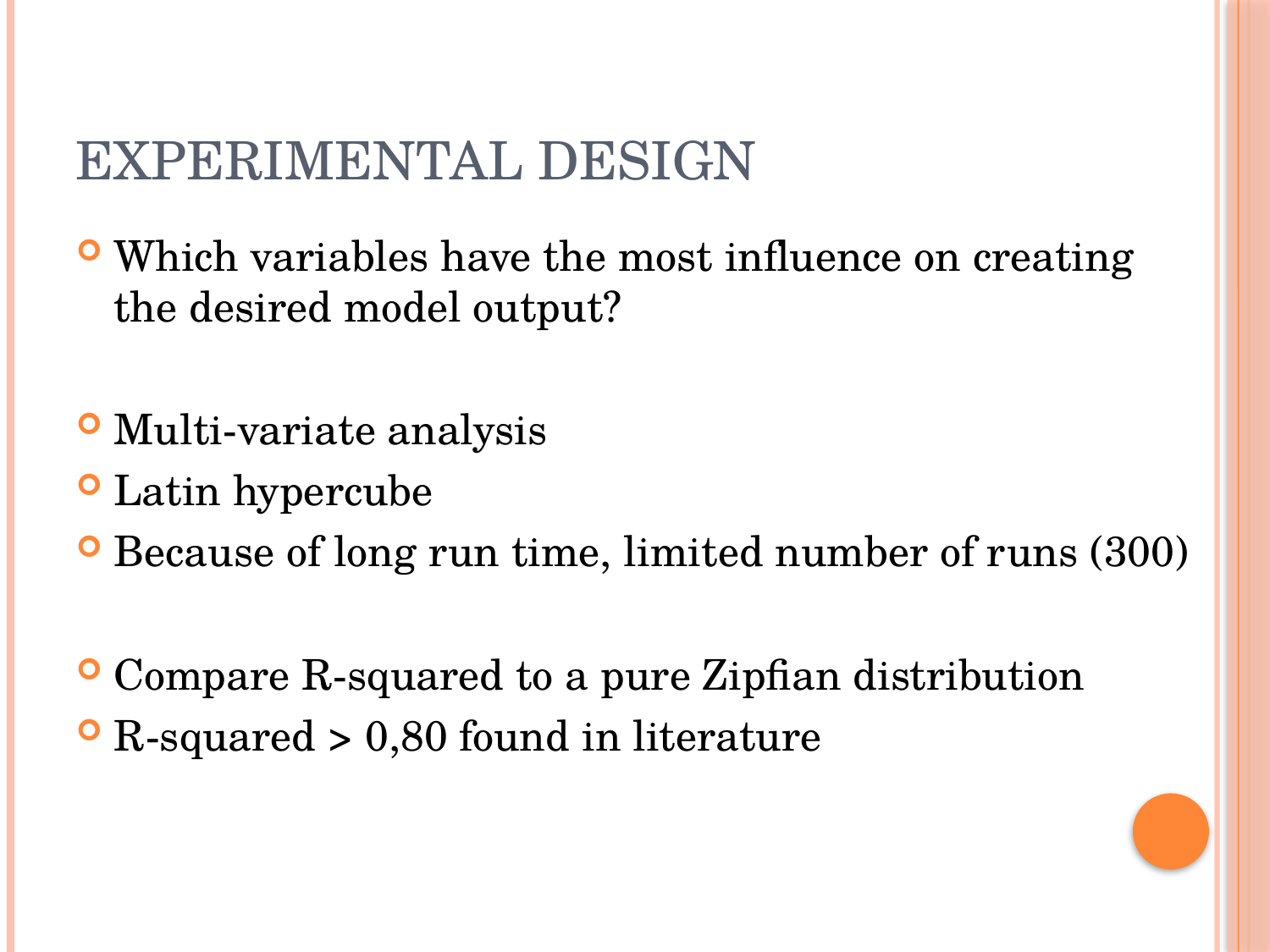

# Experimental Design
Which variables have the most influence on creating the desired model output?

Multi-variate analysis
Latin hypercube
Because of long run time, limited number of runs (300)

Compare R-squared to a pure Zipfian distribution
R-squared > 0,80 found in literature